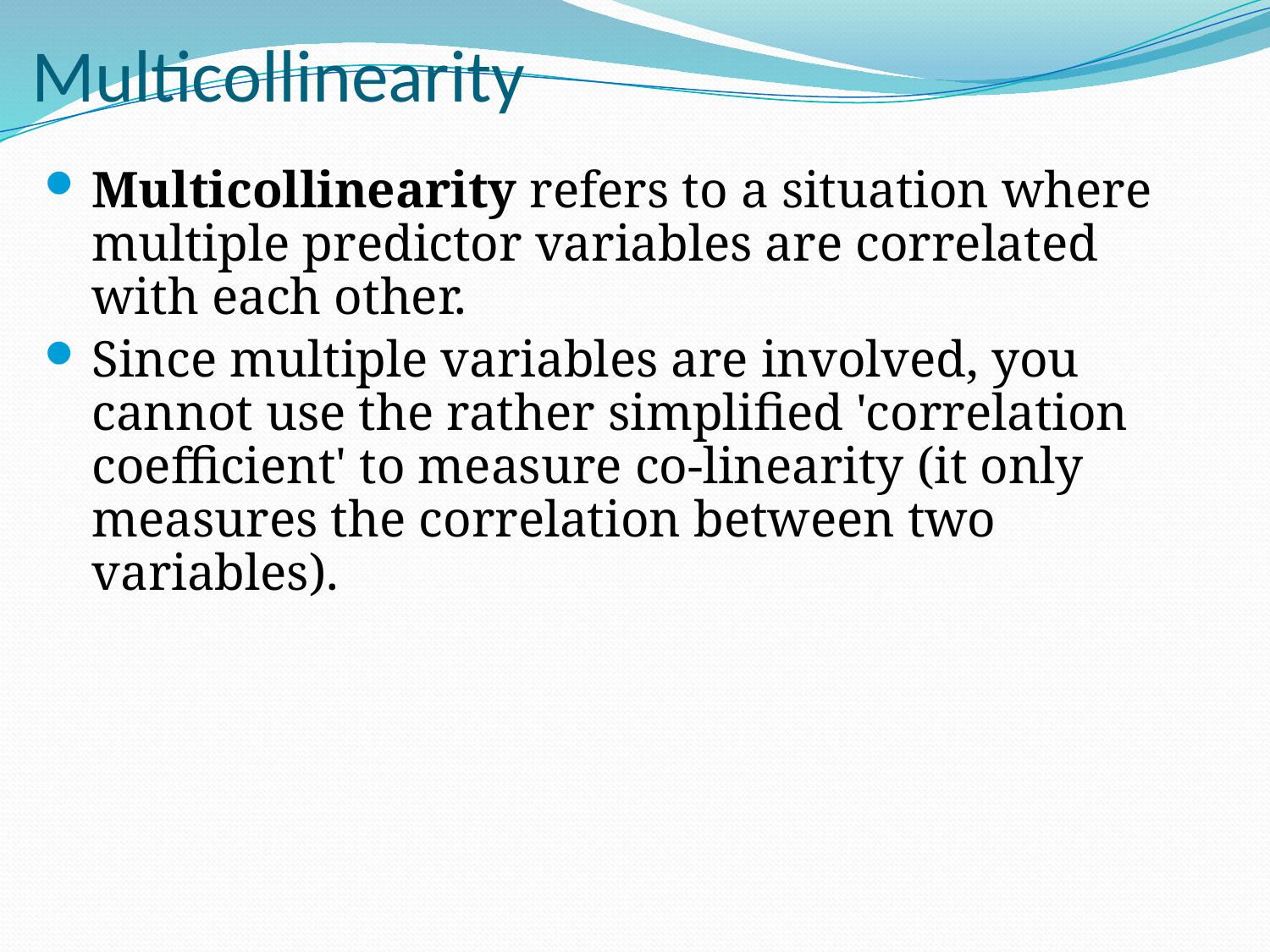

# Multicollinearity
Multicollinearity refers to a situation where multiple predictor variables are correlated with each other.
Since multiple variables are involved, you cannot use the rather simplified 'correlation coefficient' to measure co-linearity (it only measures the correlation between two  variables).